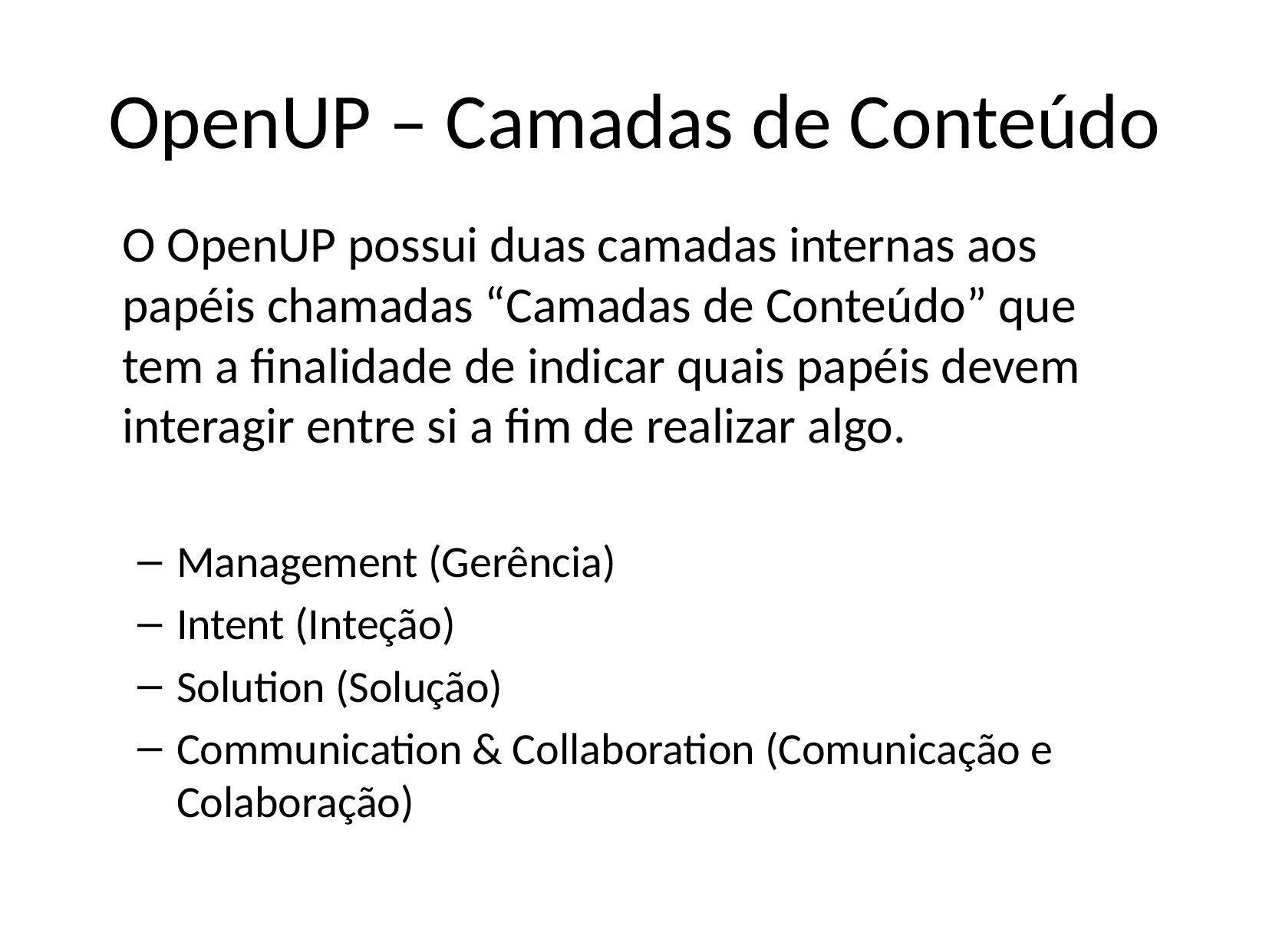

# OpenUP – Camadas de Conteúdo
	O OpenUP possui duas camadas internas aos papéis chamadas “Camadas de Conteúdo” que tem a finalidade de indicar quais papéis devem interagir entre si a fim de realizar algo.

Management (Gerência)
Intent (Inteção)
Solution (Solução)
Communication & Collaboration (Comunicação e Colaboração)